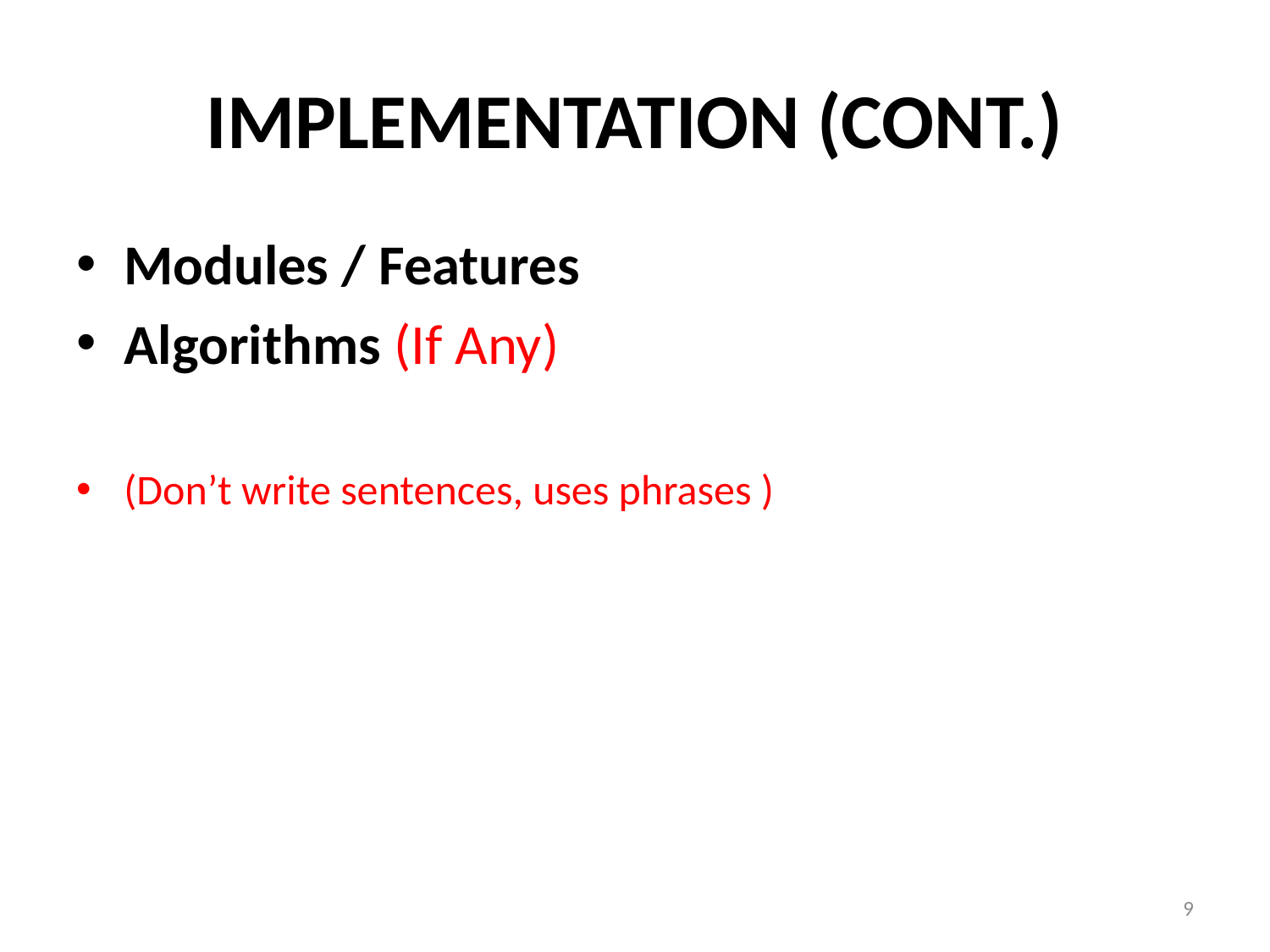

# Implementation (Cont.)
Modules / Features
Algorithms (If Any)

(Don’t write sentences, uses phrases )
9